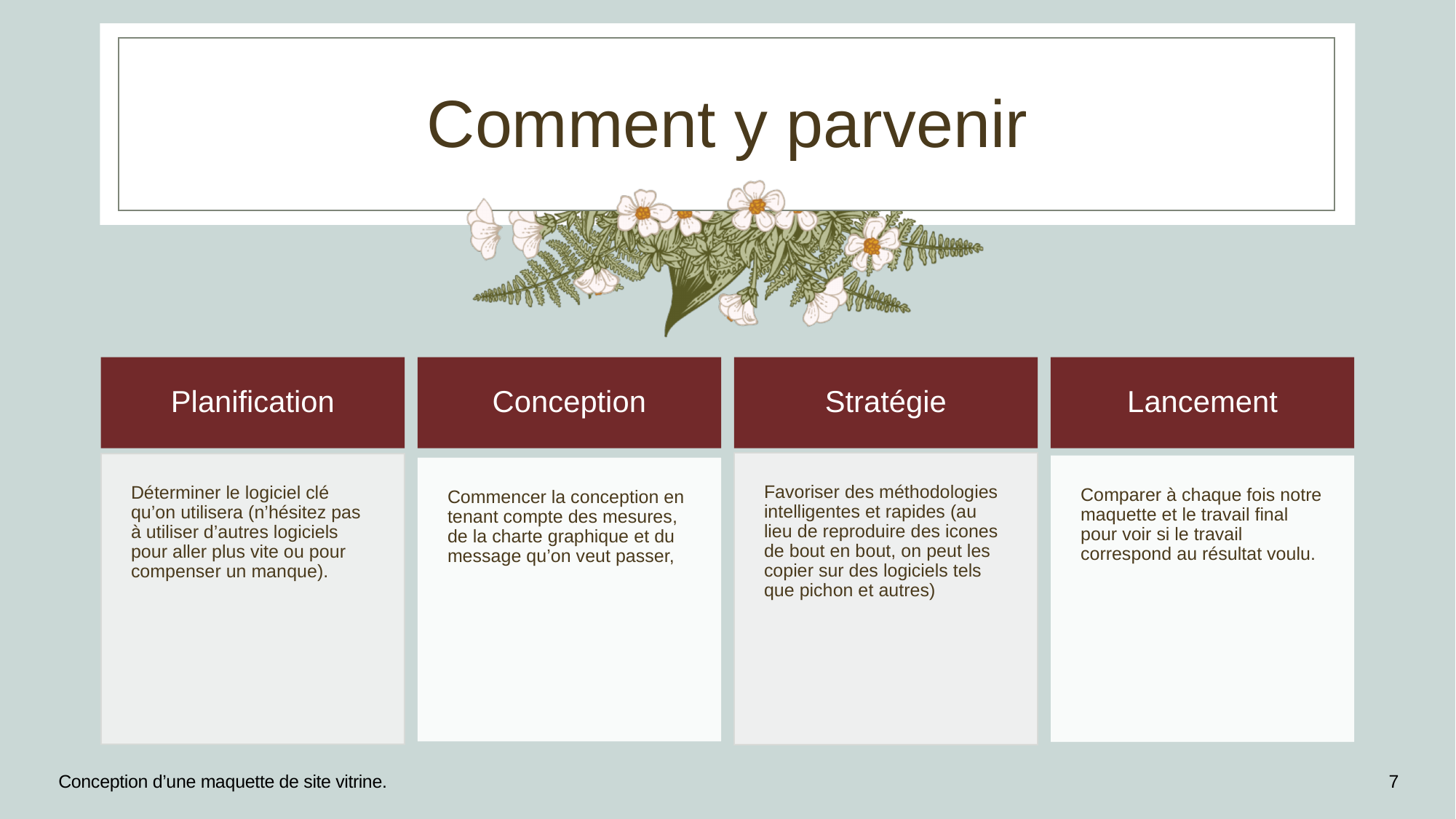

# Comment y parvenir
Planification
Déterminer le logiciel clé qu’on utilisera (n’hésitez pas à utiliser d’autres logiciels pour aller plus vite ou pour compenser un manque).
Conception
Commencer la conception en tenant compte des mesures, de la charte graphique et du message qu’on veut passer,
Stratégie
Favoriser des méthodologies intelligentes et rapides (au lieu de reproduire des icones de bout en bout, on peut les copier sur des logiciels tels que pichon et autres)
Lancement
Comparer à chaque fois notre maquette et le travail final pour voir si le travail correspond au résultat voulu.
Conception d’une maquette de site vitrine.
7